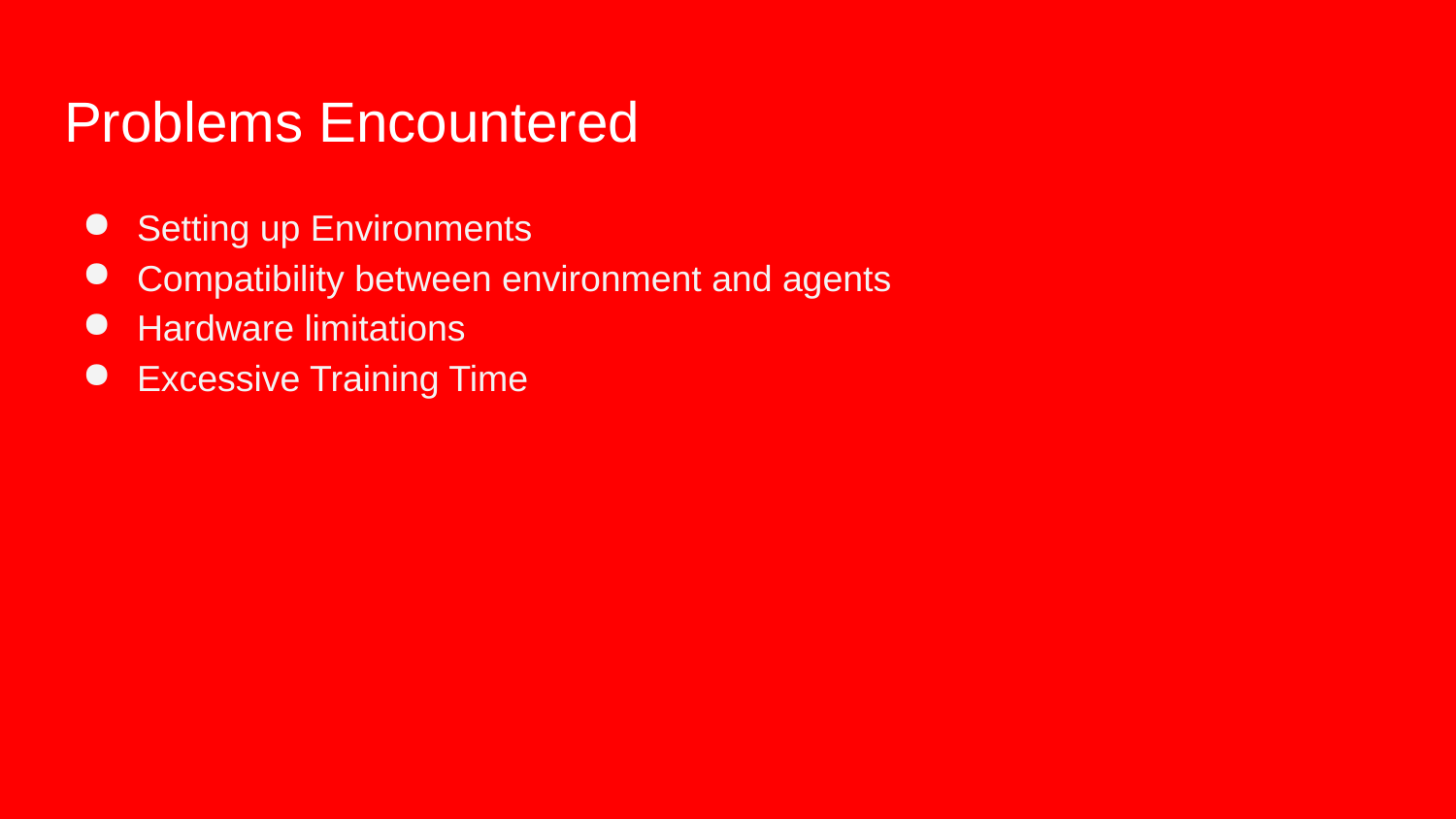

# Problems Encountered
Setting up Environments
Compatibility between environment and agents
Hardware limitations
Excessive Training Time